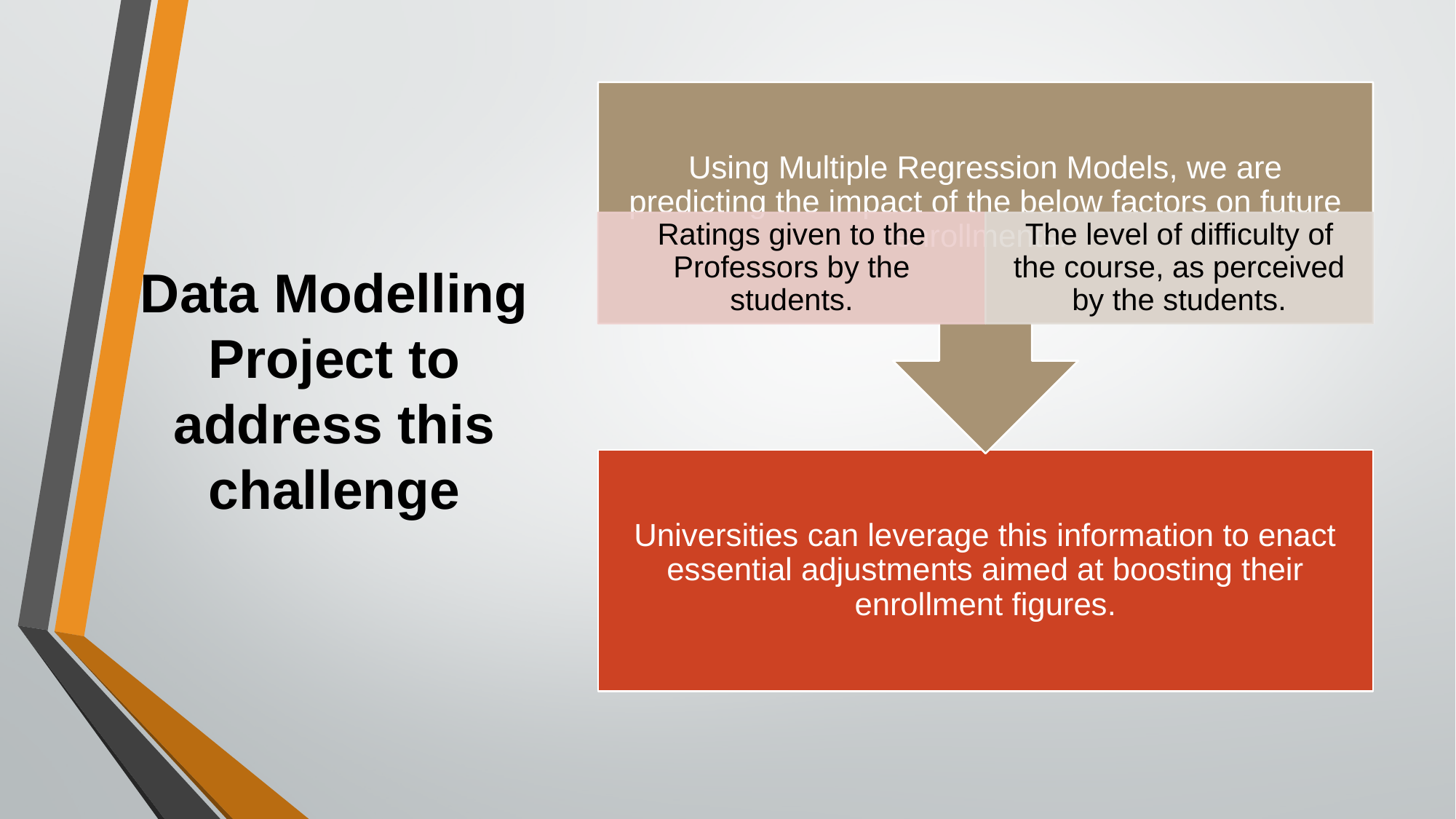

Universities can leverage this information to enact essential adjustments aimed at boosting their enrollment figures.
Using Multiple Regression Models, we are predicting the impact of the below factors on future enrollments.
Ratings given to the Professors by the students.
The level of difficulty of the course, as perceived by the students.
# Data Modelling Project to address this challenge